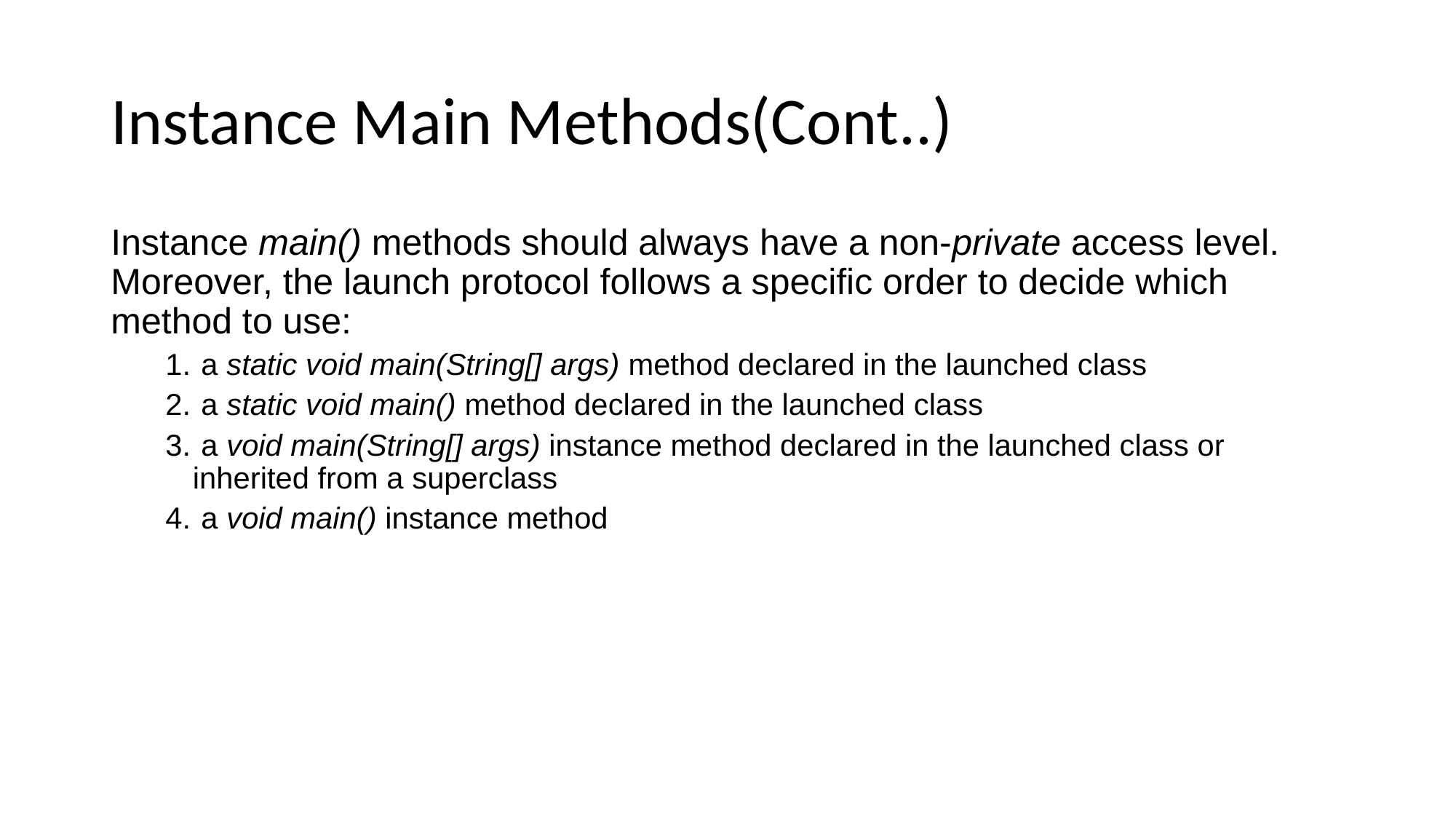

# Instance Main Methods(Cont..)
Instance main() methods should always have a non-private access level. Moreover, the launch protocol follows a specific order to decide which method to use:
 a static void main(String[] args) method declared in the launched class
 a static void main() method declared in the launched class
 a void main(String[] args) instance method declared in the launched class or inherited from a superclass
 a void main() instance method